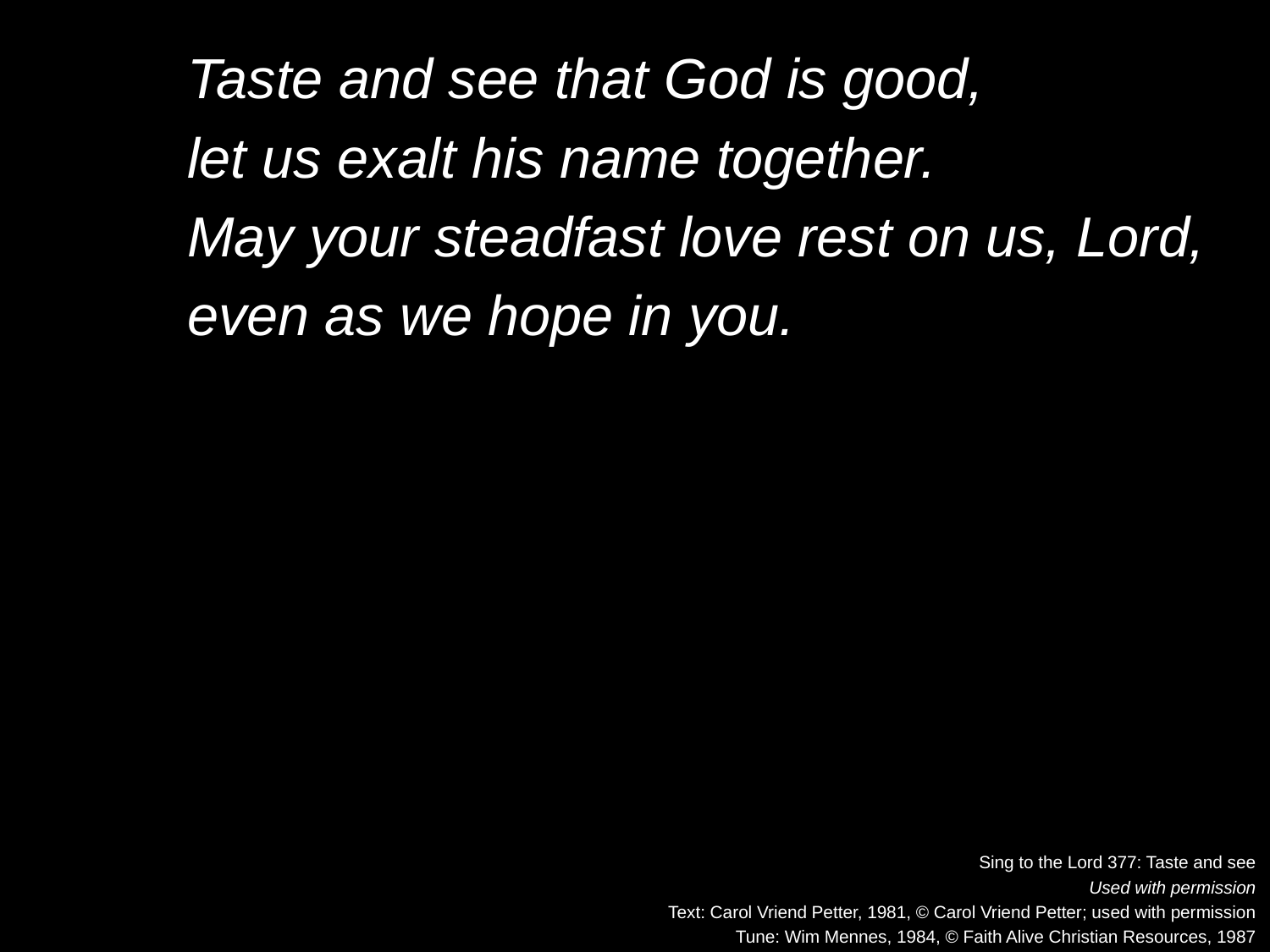

Taste and see that God is good,
	let us exalt his name together.
	May your steadfast love rest on us, Lord,
	even as we hope in you.
Sing to the Lord 377: Taste and see
Used with permission
Text: Carol Vriend Petter, 1981, © Carol Vriend Petter; used with permission
Tune: Wim Mennes, 1984, © Faith Alive Christian Resources, 1987